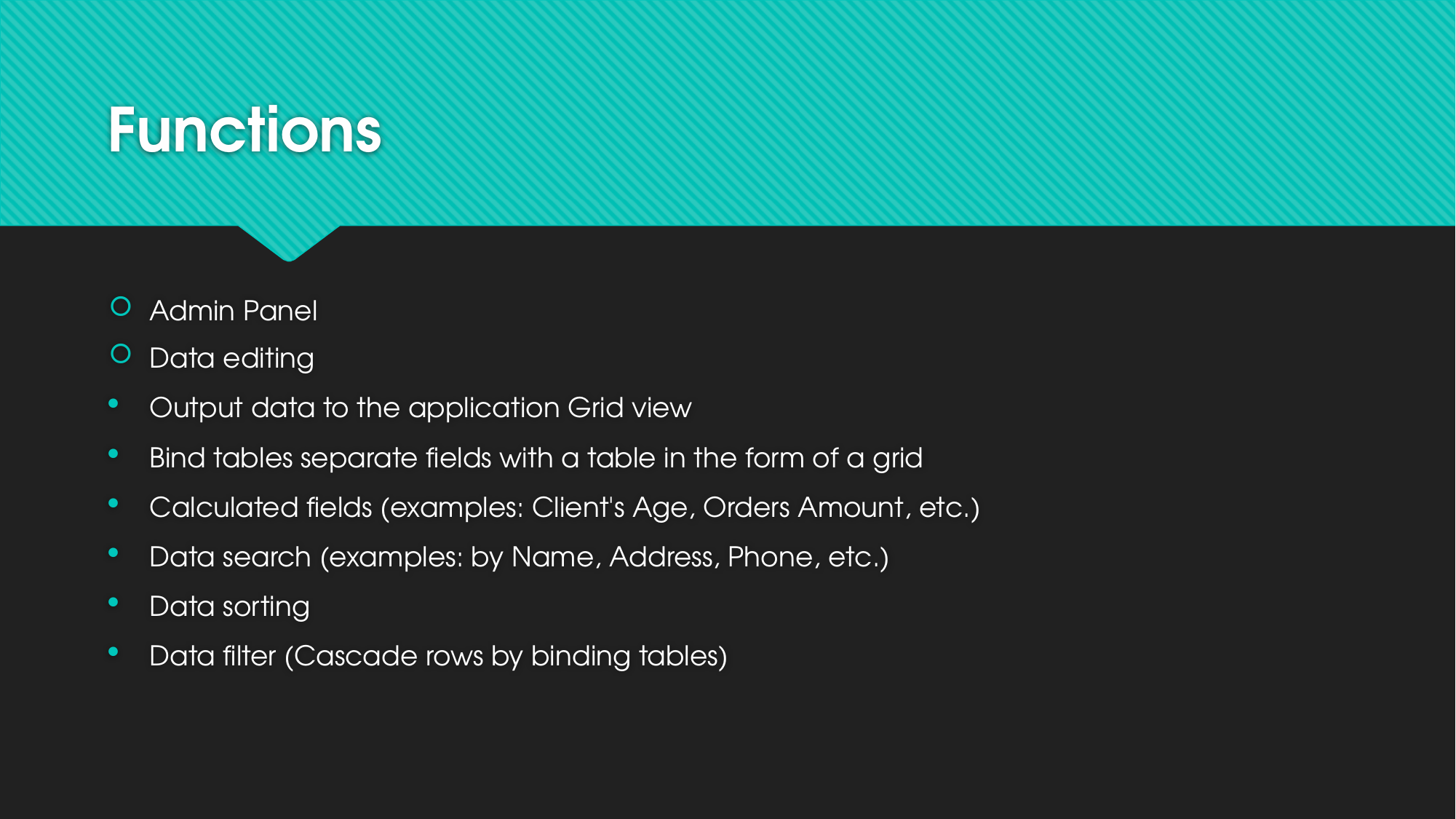

# Functions
Admin Panel
Data editing
Output data to the application Grid view
Bind tables separate fields with a table in the form of a grid
Calculated fields (examples: Client's Age, Orders Amount, etc.)
Data search (examples: by Name, Address, Phone, etc.)
Data sorting
Data filter (Cascade rows by binding tables)